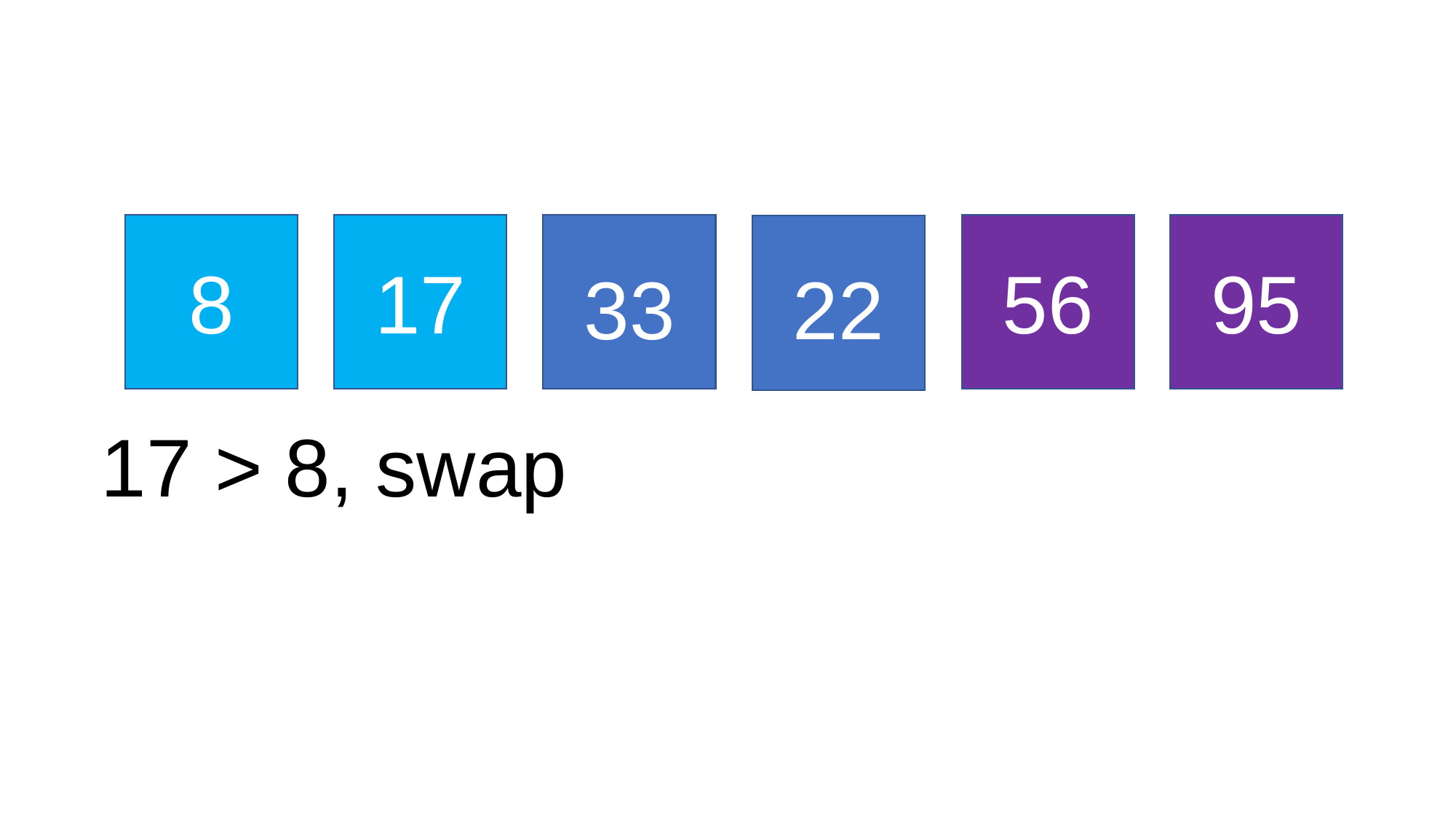

8
17
56
95
33
22
17 > 8, swap